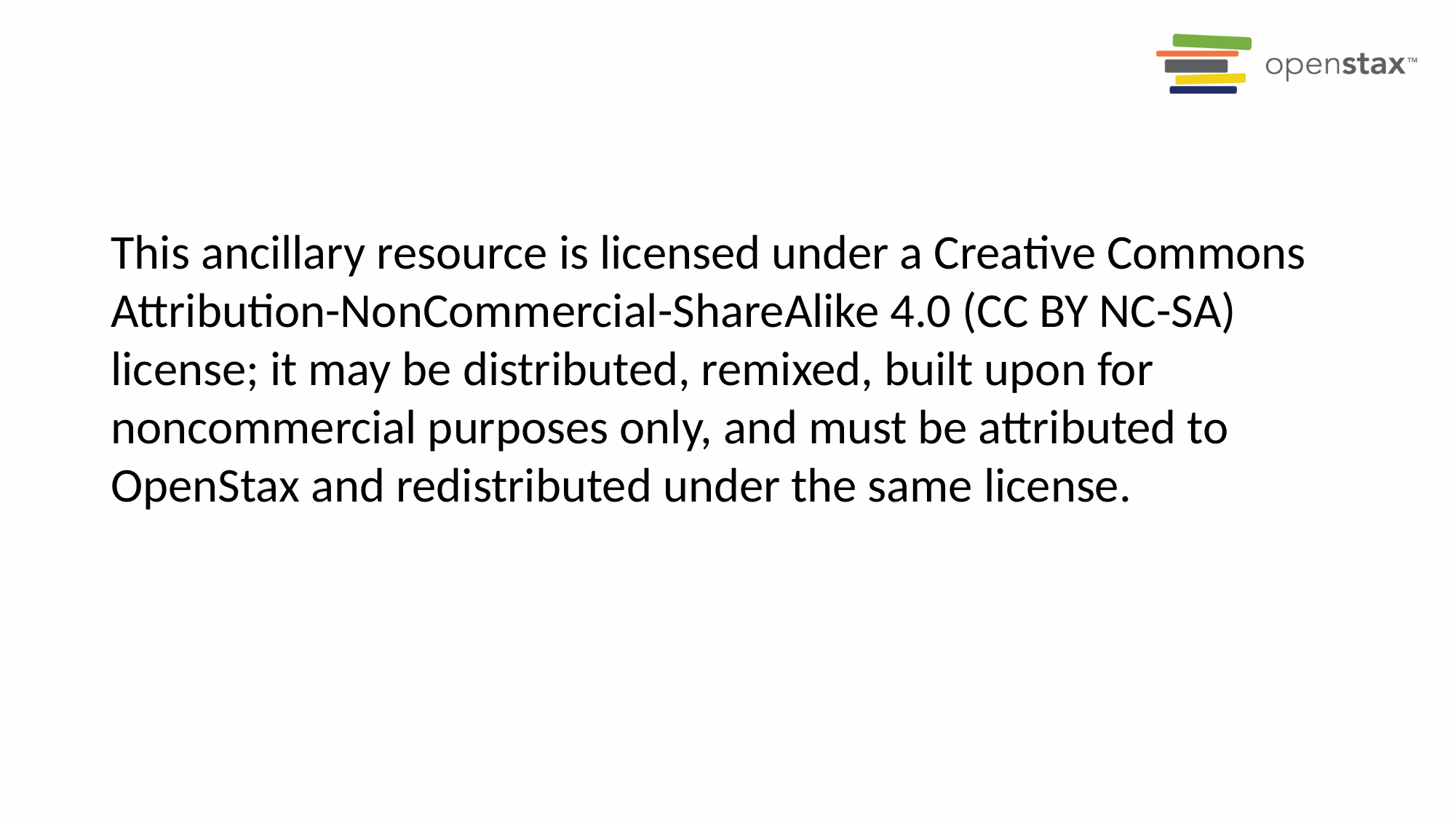

This ancillary resource is licensed under a Creative Commons Attribution-NonCommercial-ShareAlike 4.0 (CC BY NC-SA) license; it may be distributed, remixed, built upon for noncommercial purposes only, and must be attributed to OpenStax and redistributed under the same license.